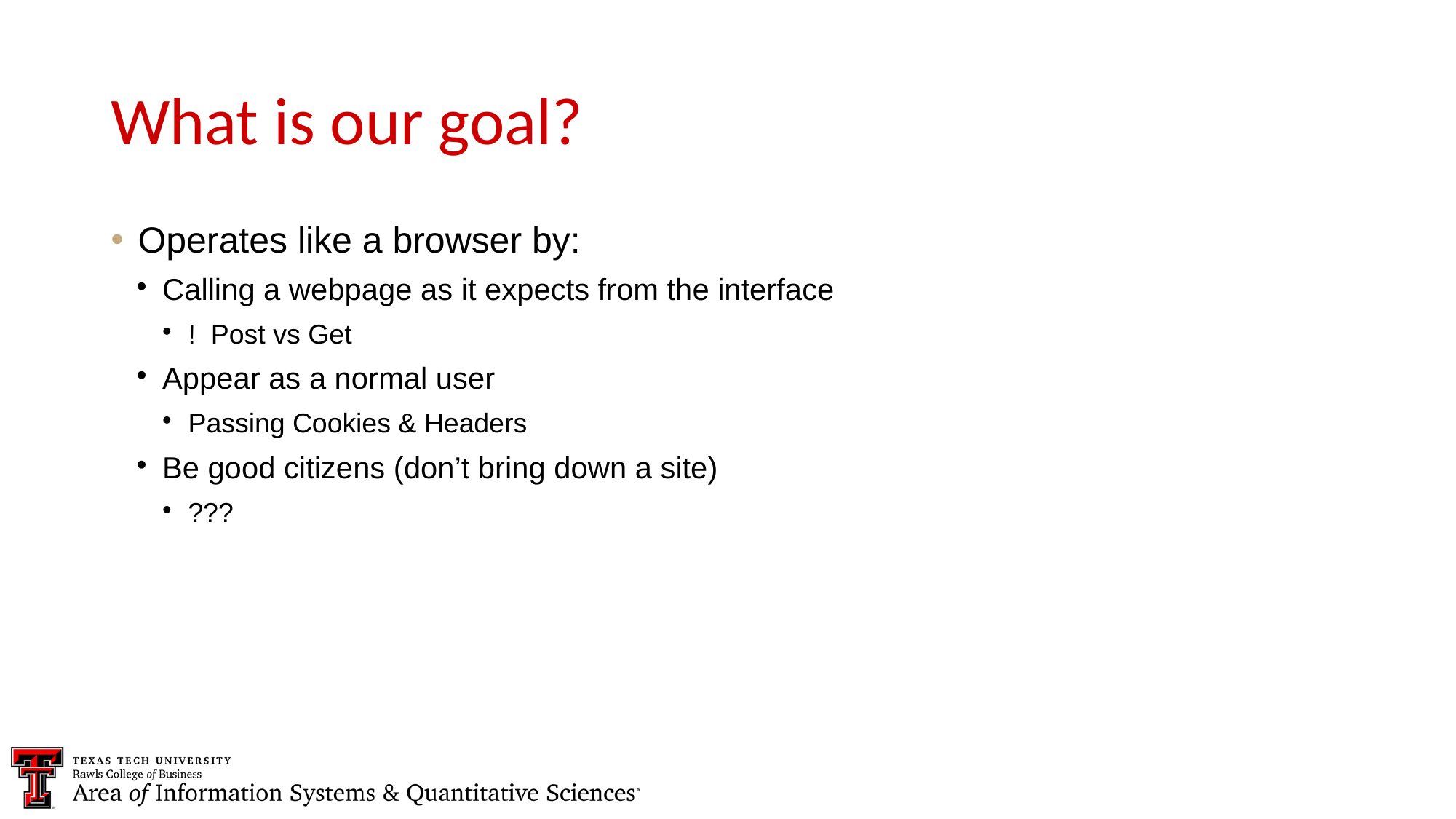

What is our goal?
Operates like a browser by:
Calling a webpage as it expects from the interface
!  Post vs Get
Appear as a normal user
Passing Cookies & Headers
Be good citizens (don’t bring down a site)
???